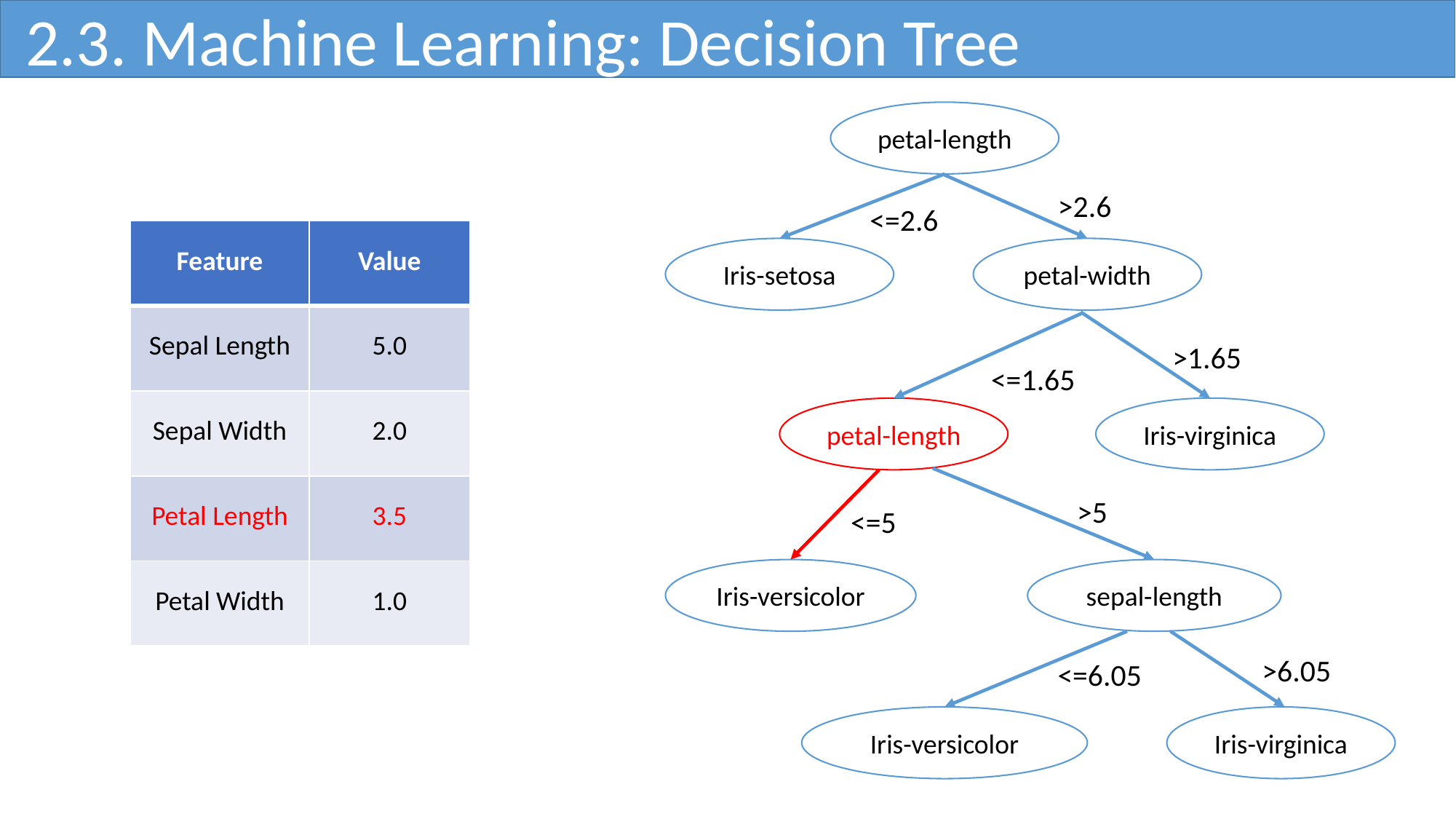

2.3. Machine Learning: Decision Tree
petal-length
>2.6
<=2.6
petal-width
Iris-setosa
>1.65
<=1.65
petal-length
Iris-virginica
>5
<=5
Iris-versicolor
sepal-length
>6.05
<=6.05
Iris-virginica
Iris-versicolor
| Feature | Value |
| --- | --- |
| Sepal Length | 5.0 |
| Sepal Width | 2.0 |
| Petal Length | 3.5 |
| Petal Width | 1.0 |